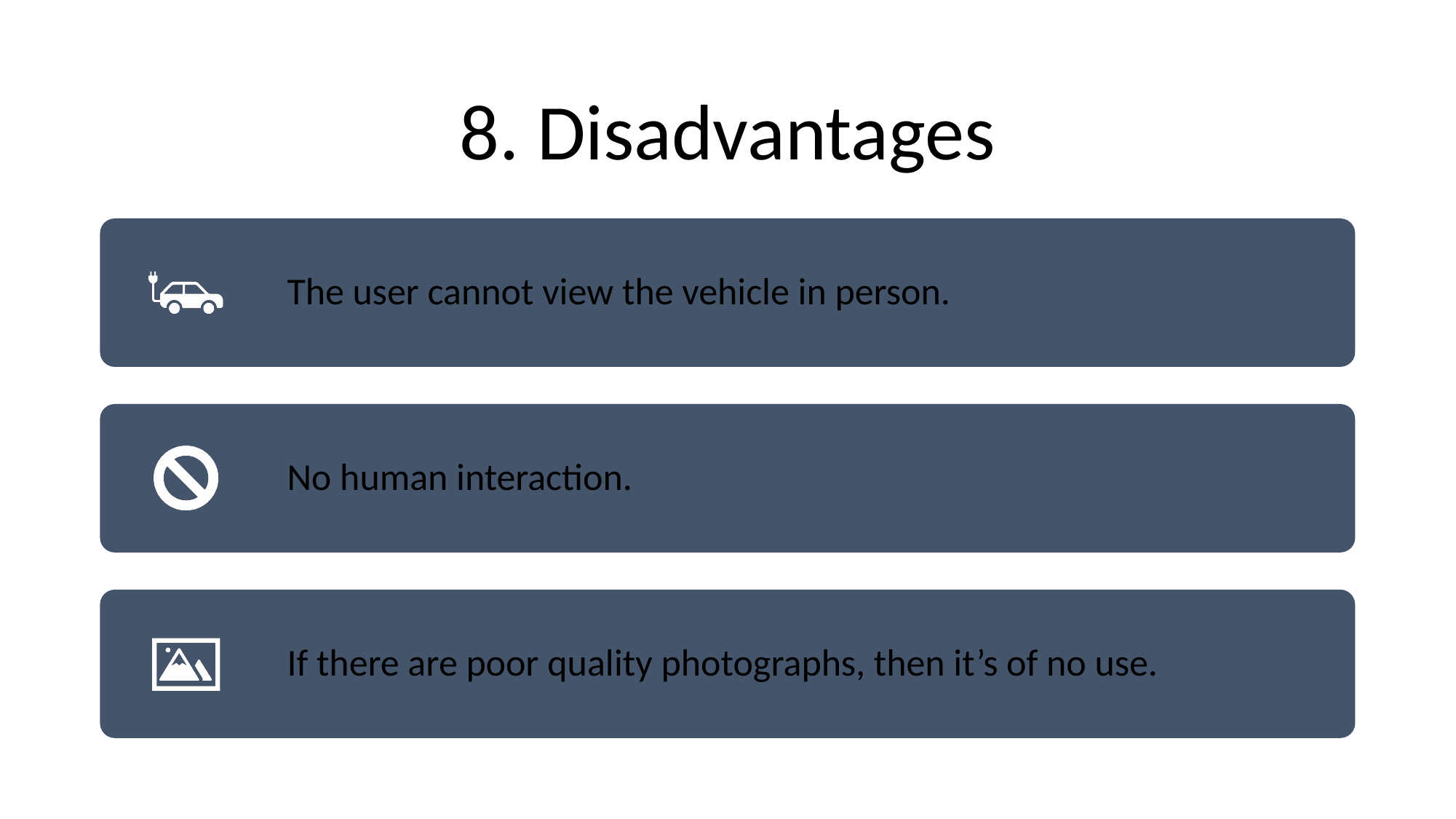

# 8. Disadvantages
The user cannot view the vehicle in person.
No human interaction.
If there are poor quality photographs, then it’s of no use.